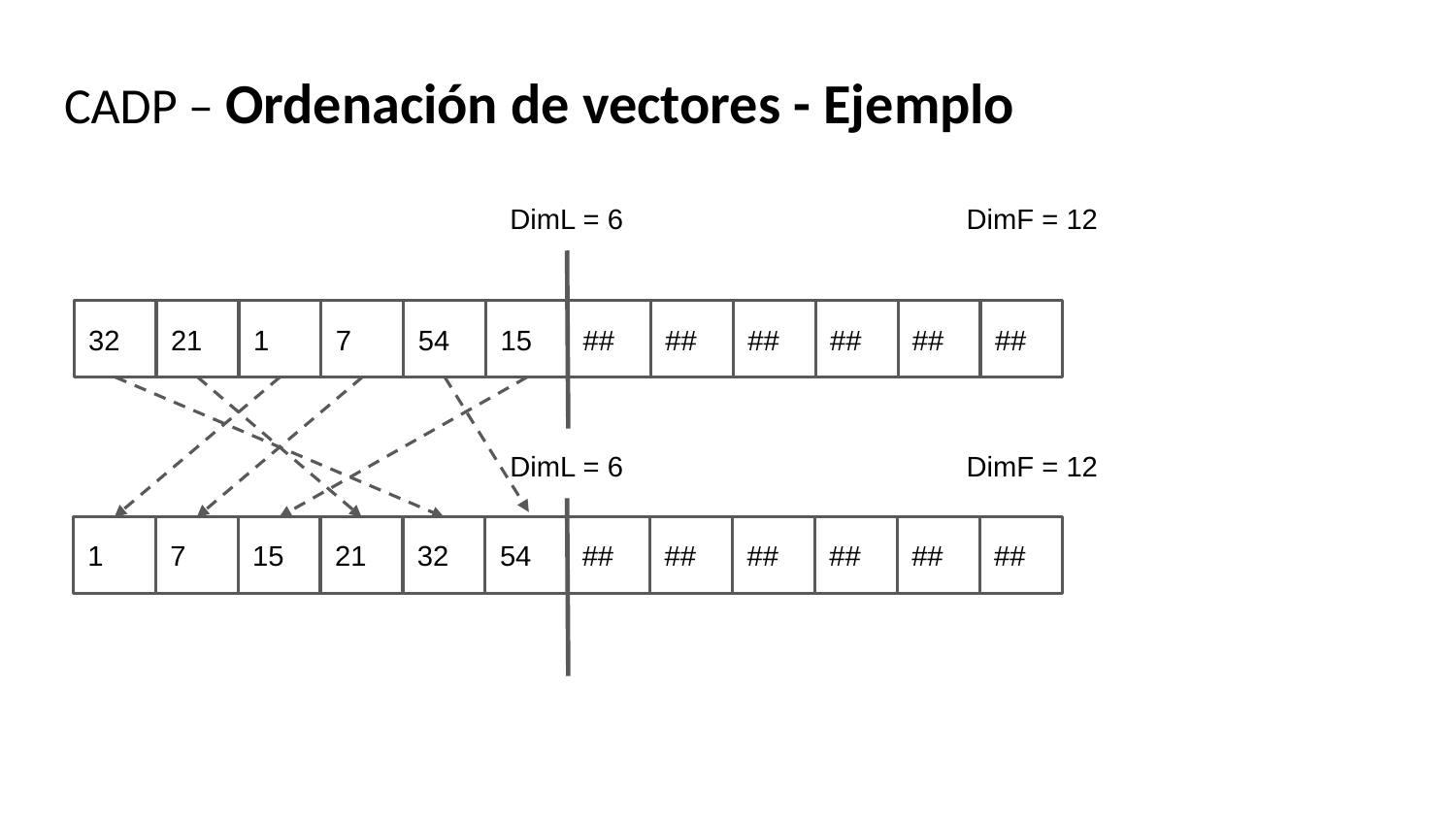

# CADP – Ordenación de vectores - Ejemplo

DimL = 6
DimF = 12
32
21
1
7
54
15
##
##
##
##
##
##
DimL = 6
DimF = 12
1
7
15
21
32
54
##
##
##
##
##
##